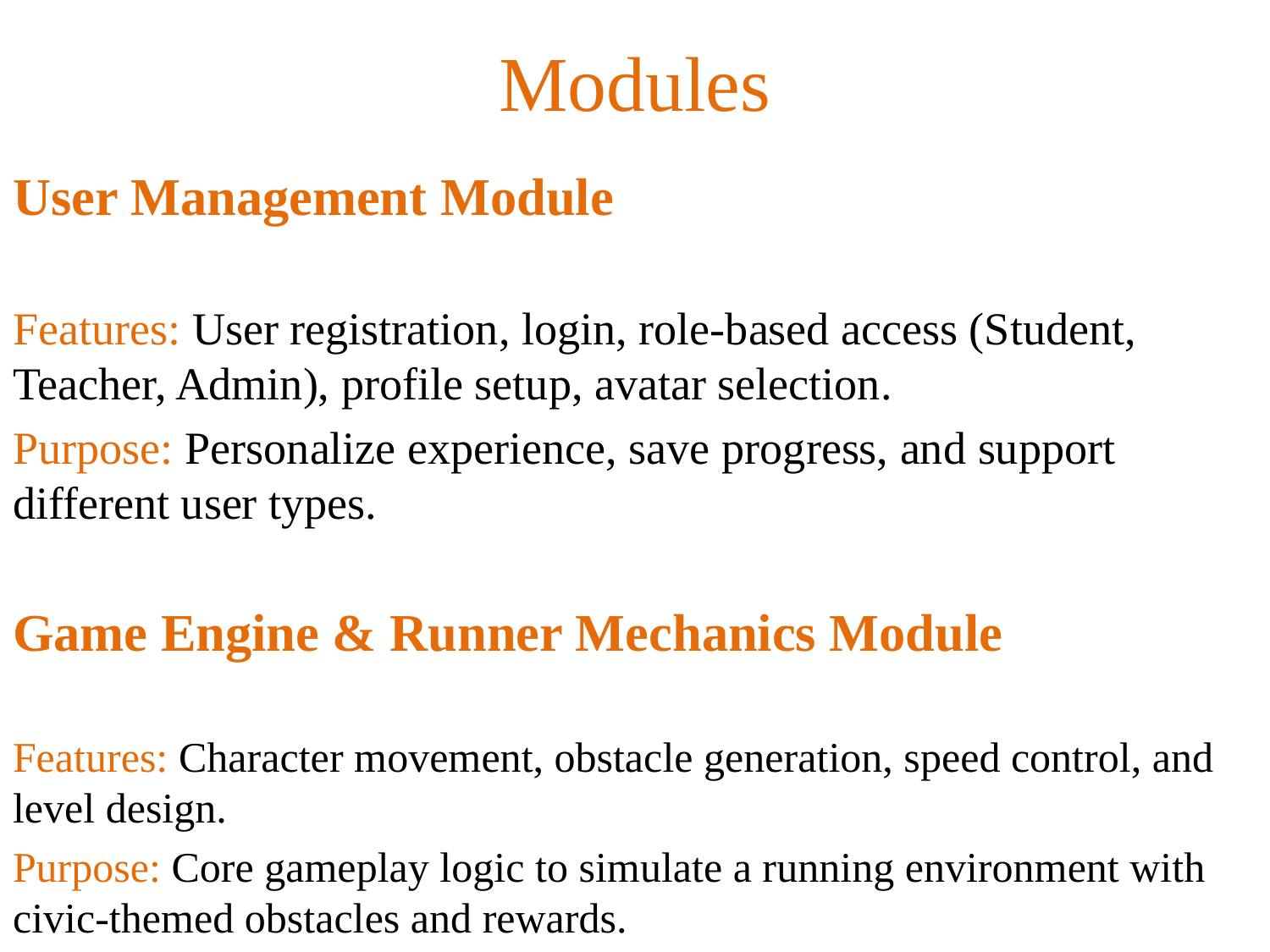

# Modules
User Management Module

Features: User registration, login, role-based access (Student, Teacher, Admin), profile setup, avatar selection.
Purpose: Personalize experience, save progress, and support different user types.
Game Engine & Runner Mechanics Module

Features: Character movement, obstacle generation, speed control, and level design.
Purpose: Core gameplay logic to simulate a running environment with civic-themed obstacles and rewards.